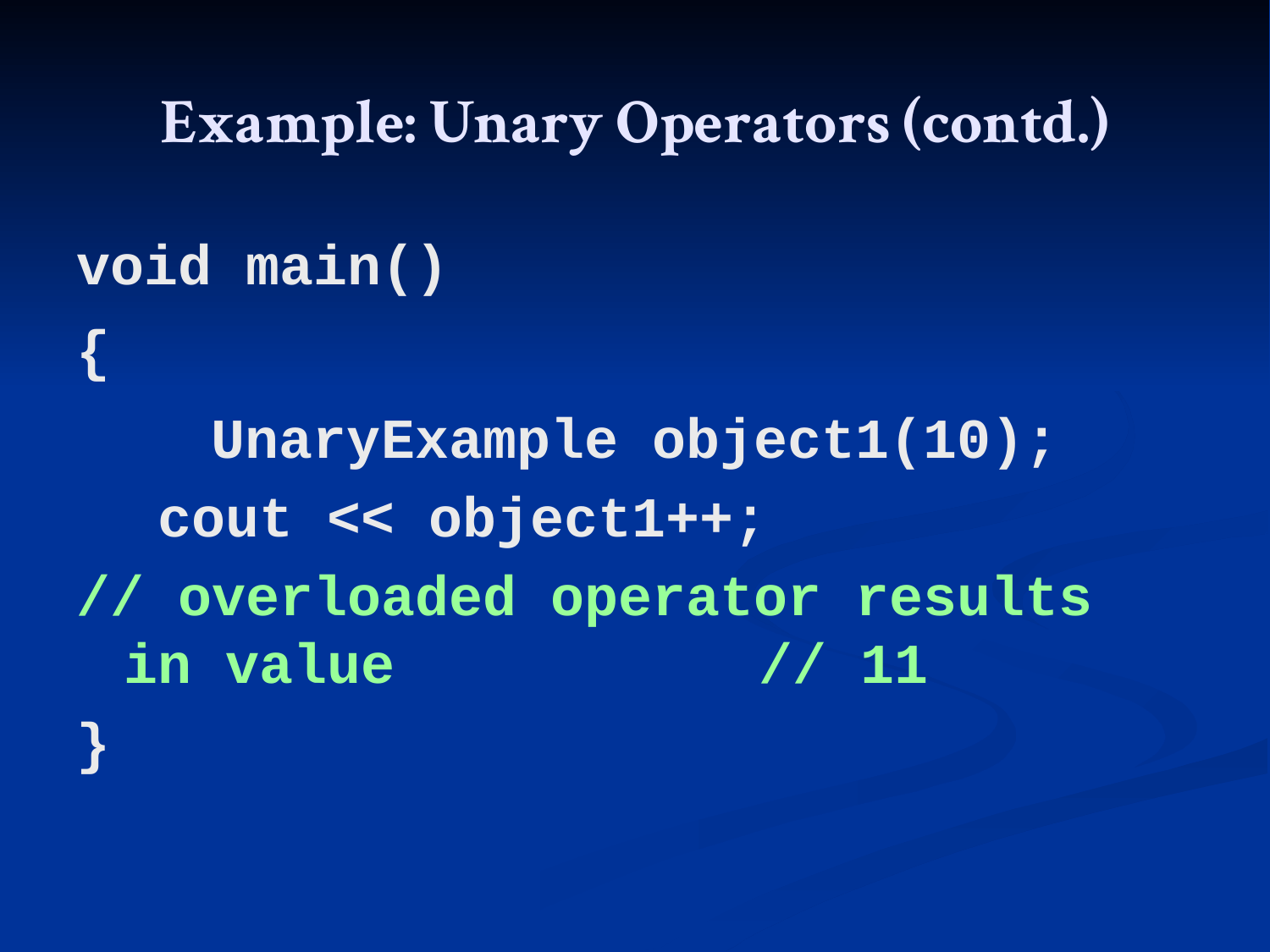

# Example: Unary Operators (contd.)
void main()
{
    UnaryExample object1(10);
	 cout << object1++;
// overloaded operator results in value 			// 11
}